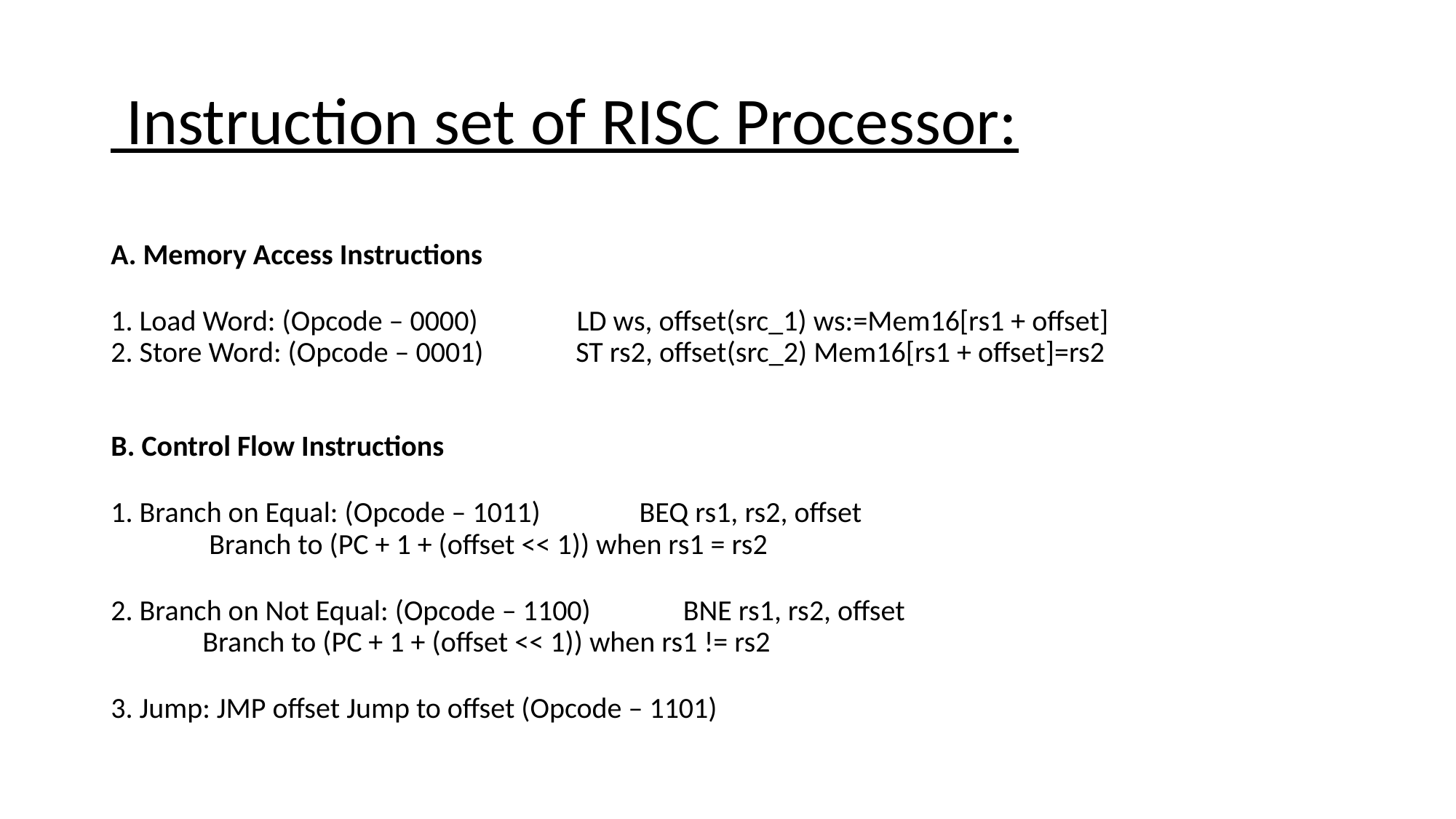

# Instruction set of RISC Processor:

A. Memory Access Instructions
1. Load Word: (Opcode – 0000)               LD ws, offset(src_1) ws:=Mem16[rs1 + offset]
2. Store Word: (Opcode – 0001)              ST rs2, offset(src_2) Mem16[rs1 + offset]=rs2
B. Control Flow Instructions
1. Branch on Equal: (Opcode – 1011)               BEQ rs1, rs2, offset
               Branch to (PC + 1 + (offset << 1)) when rs1 = rs2
2. Branch on Not Equal: (Opcode – 1100)              BNE rs1, rs2, offset
              Branch to (PC + 1 + (offset << 1)) when rs1 != rs2
3. Jump: JMP offset Jump to offset (Opcode – 1101)